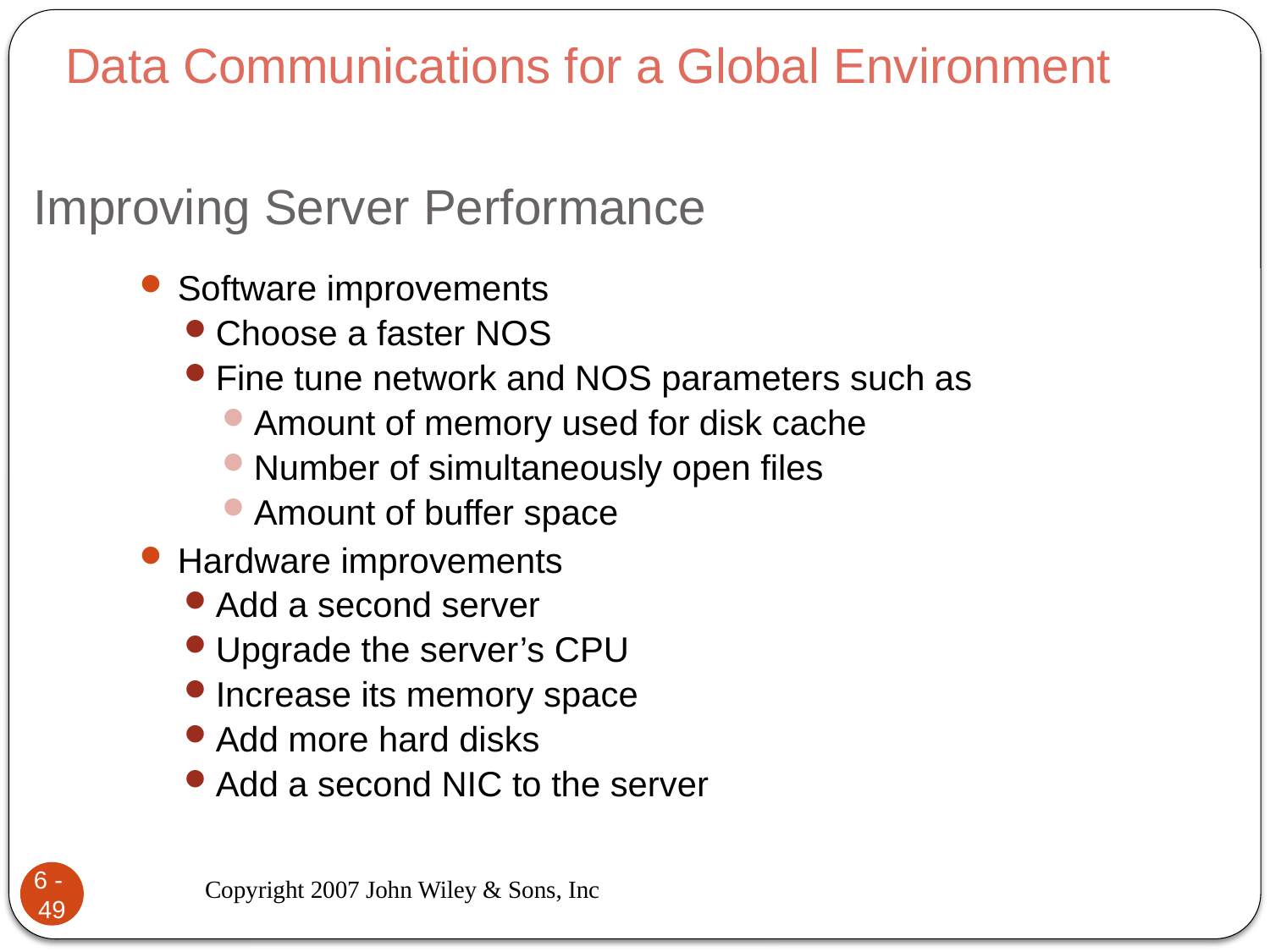

Data Communications for a Global Environment
# Improving Server Performance
Software improvements
Choose a faster NOS
Fine tune network and NOS parameters such as
Amount of memory used for disk cache
Number of simultaneously open files
Amount of buffer space
Hardware improvements
Add a second server
Upgrade the server’s CPU
Increase its memory space
Add more hard disks
Add a second NIC to the server
Copyright 2007 John Wiley & Sons, Inc
6 - 49